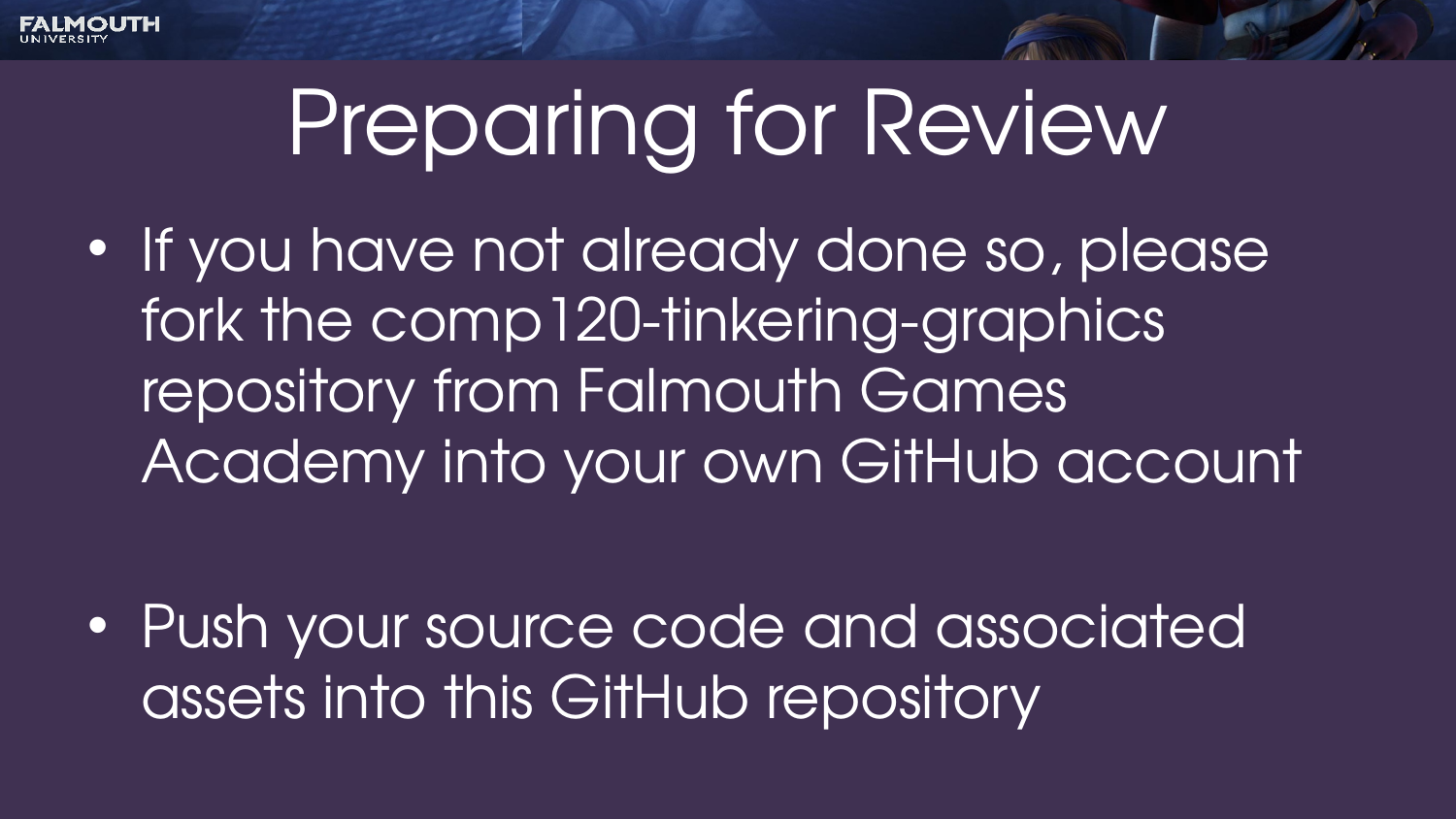

# Preparing for Review
If you have not already done so, please fork the comp120-tinkering-graphics repository from Falmouth Games Academy into your own GitHub account

Push your source code and associated assets into this GitHub repository